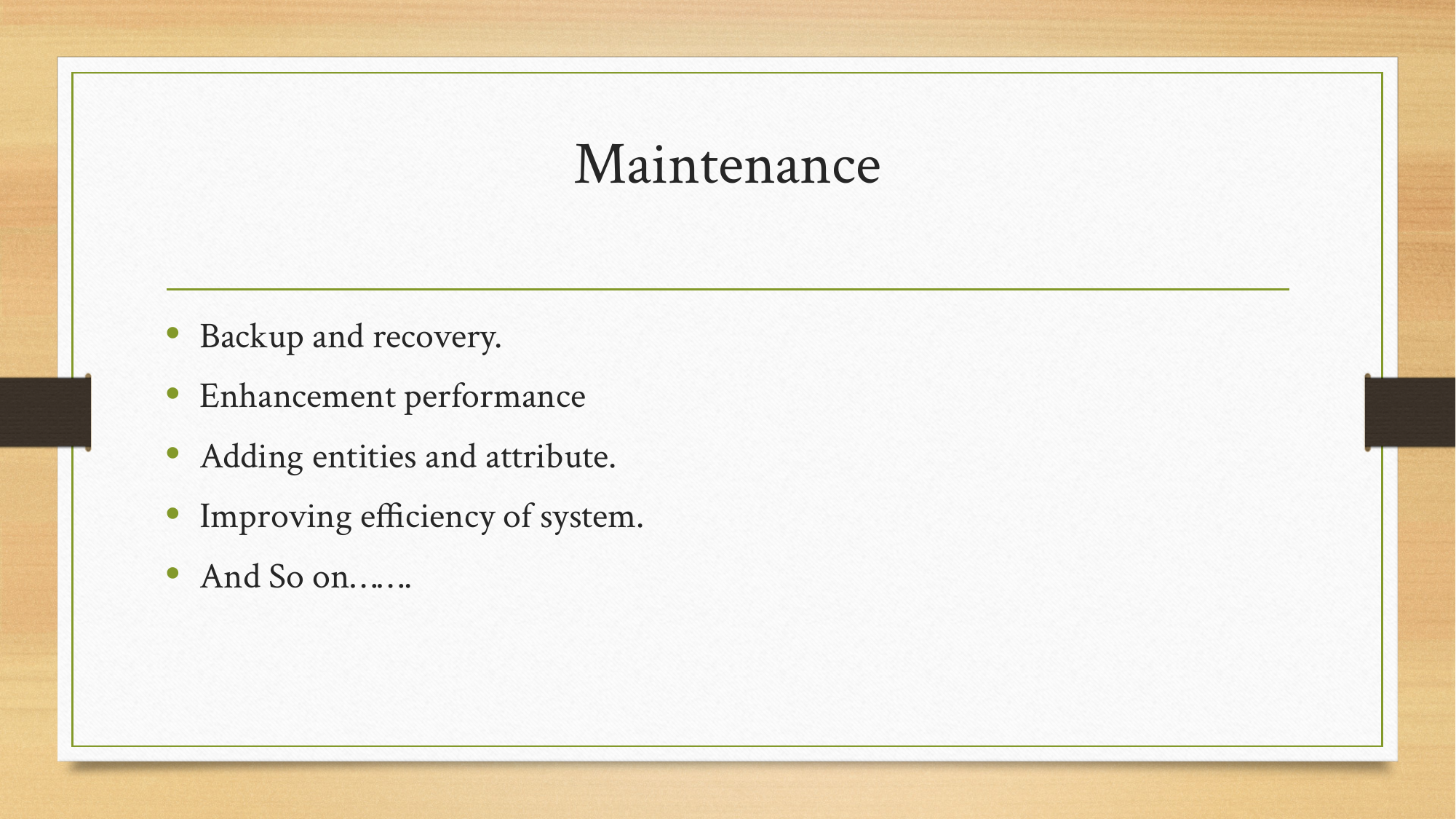

# Maintenance
Backup and recovery.
Enhancement performance
Adding entities and attribute.
Improving efficiency of system.
And So on…….